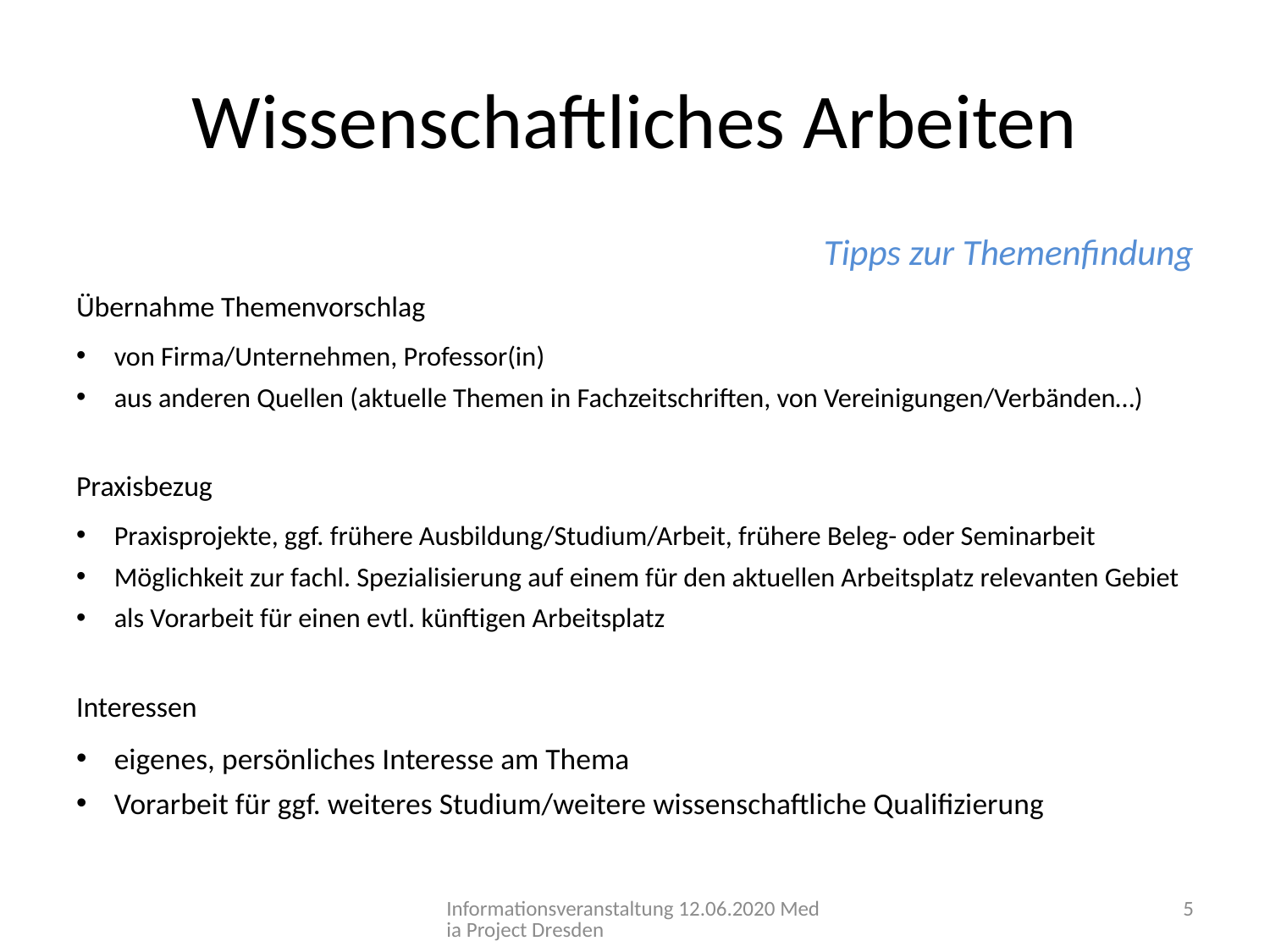

# Wissenschaftliches Arbeiten
Tipps zur Themenfindung
Übernahme Themenvorschlag
von Firma/Unternehmen, Professor(in)
aus anderen Quellen (aktuelle Themen in Fachzeitschriften, von Vereinigungen/Verbänden…)

Praxisbezug
Praxisprojekte, ggf. frühere Ausbildung/Studium/Arbeit, frühere Beleg- oder Seminarbeit
Möglichkeit zur fachl. Spezialisierung auf einem für den aktuellen Arbeitsplatz relevanten Gebiet
als Vorarbeit für einen evtl. künftigen Arbeitsplatz

Interessen
eigenes, persönliches Interesse am Thema
Vorarbeit für ggf. weiteres Studium/weitere wissenschaftliche Qualifizierung
Informationsveranstaltung 12.06.2020 Media Project Dresden
5